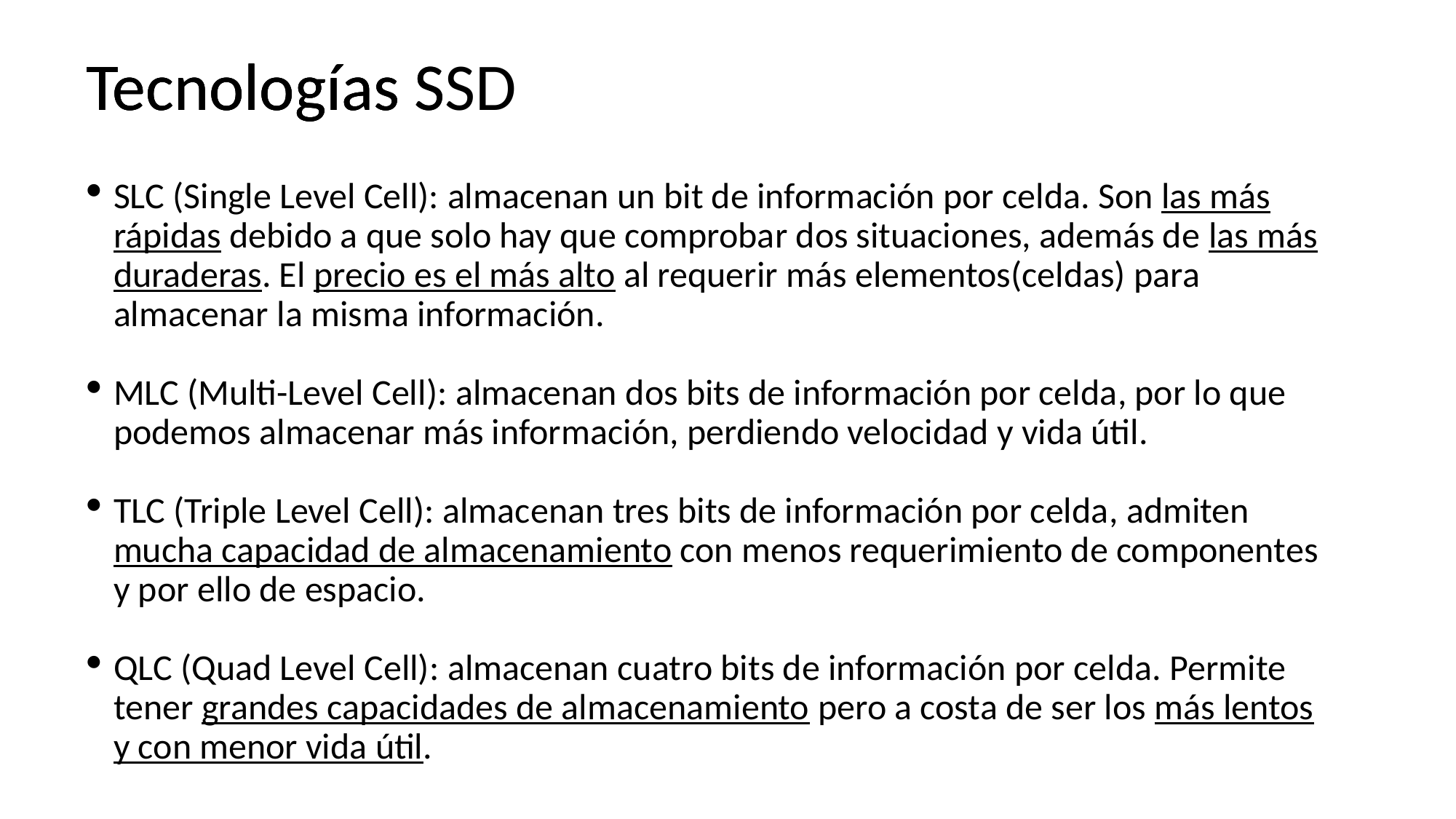

Tecnologías SSD
Tecnologías
Tecnologías S

SLC (Single Level Cell): almacenan un bit de información por celda. Son las más rápidas debido a que solo hay que comprobar dos situaciones, además de las más duraderas. El precio es el más alto al requerir más elementos(celdas) para almacenar la misma información.

MLC (Multi-Level Cell): almacenan dos bits de información por celda, por lo que podemos almacenar más información, perdiendo velocidad y vida útil.

TLC (Triple Level Cell): almacenan tres bits de información por celda, admiten mucha capacidad de almacenamiento con menos requerimiento de componentes y por ello de espacio.

QLC (Quad Level Cell): almacenan cuatro bits de información por celda. Permite tener grandes capacidades de almacenamiento pero a costa de ser los más lentos y con menor vida útil.